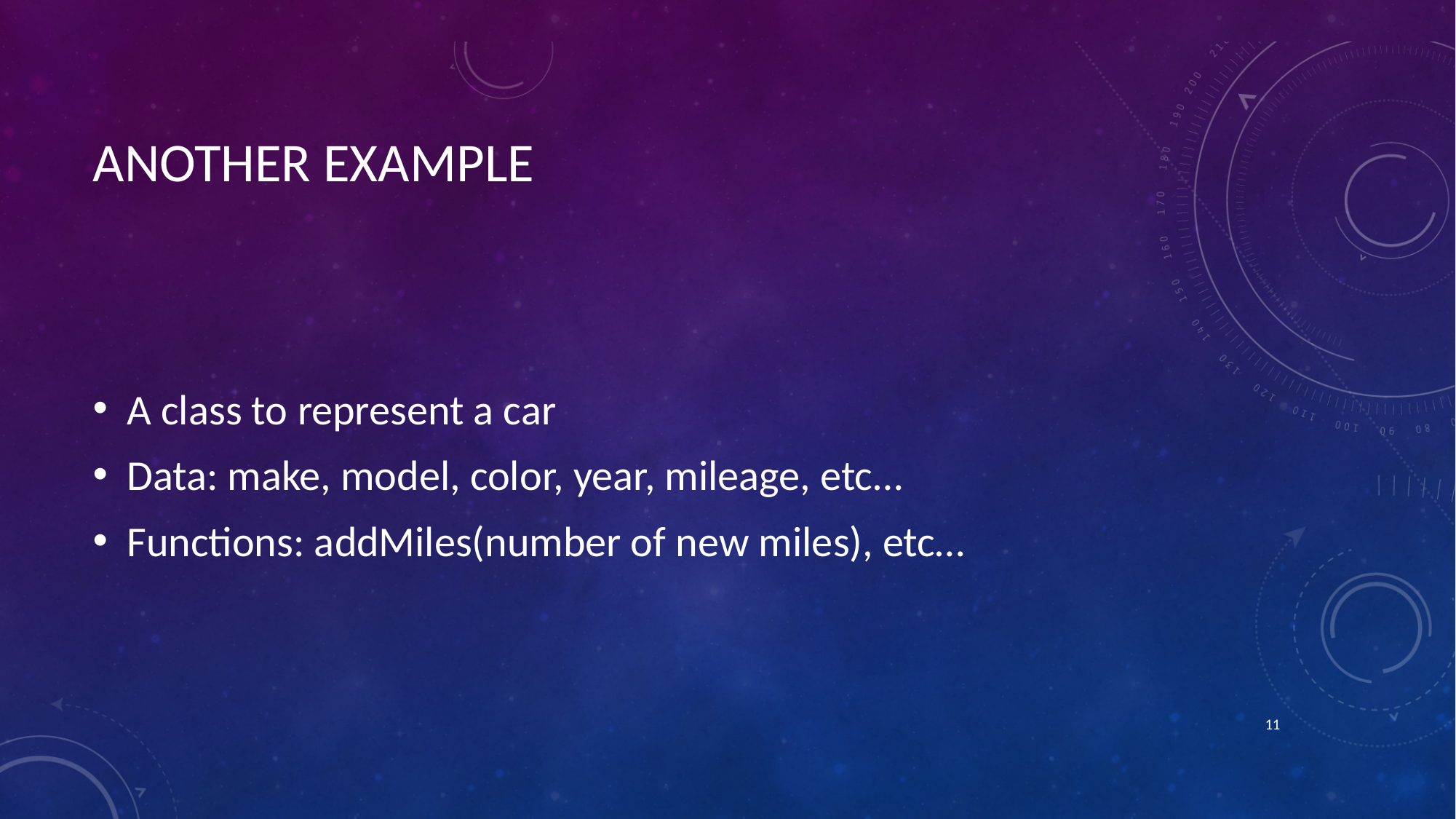

# Another example
A class to represent a car
Data: make, model, color, year, mileage, etc…
Functions: addMiles(number of new miles), etc…
11